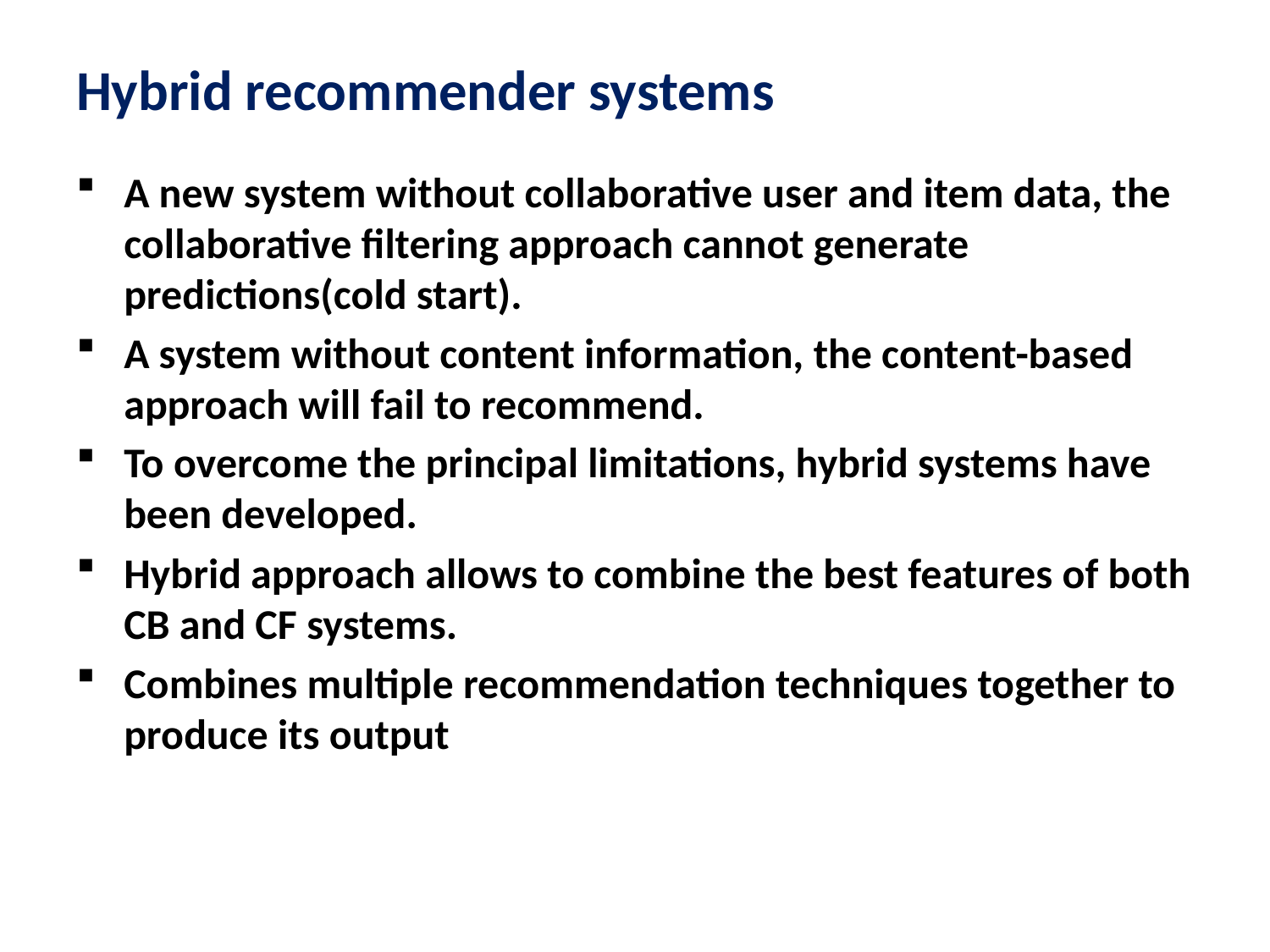

# Hybrid recommender systems
A new system without collaborative user and item data, the collaborative filtering approach cannot generate predictions(cold start).
A system without content information, the content-based approach will fail to recommend.
To overcome the principal limitations, hybrid systems have been developed.
Hybrid approach allows to combine the best features of both CB and CF systems.
Combines multiple recommendation techniques together to produce its output